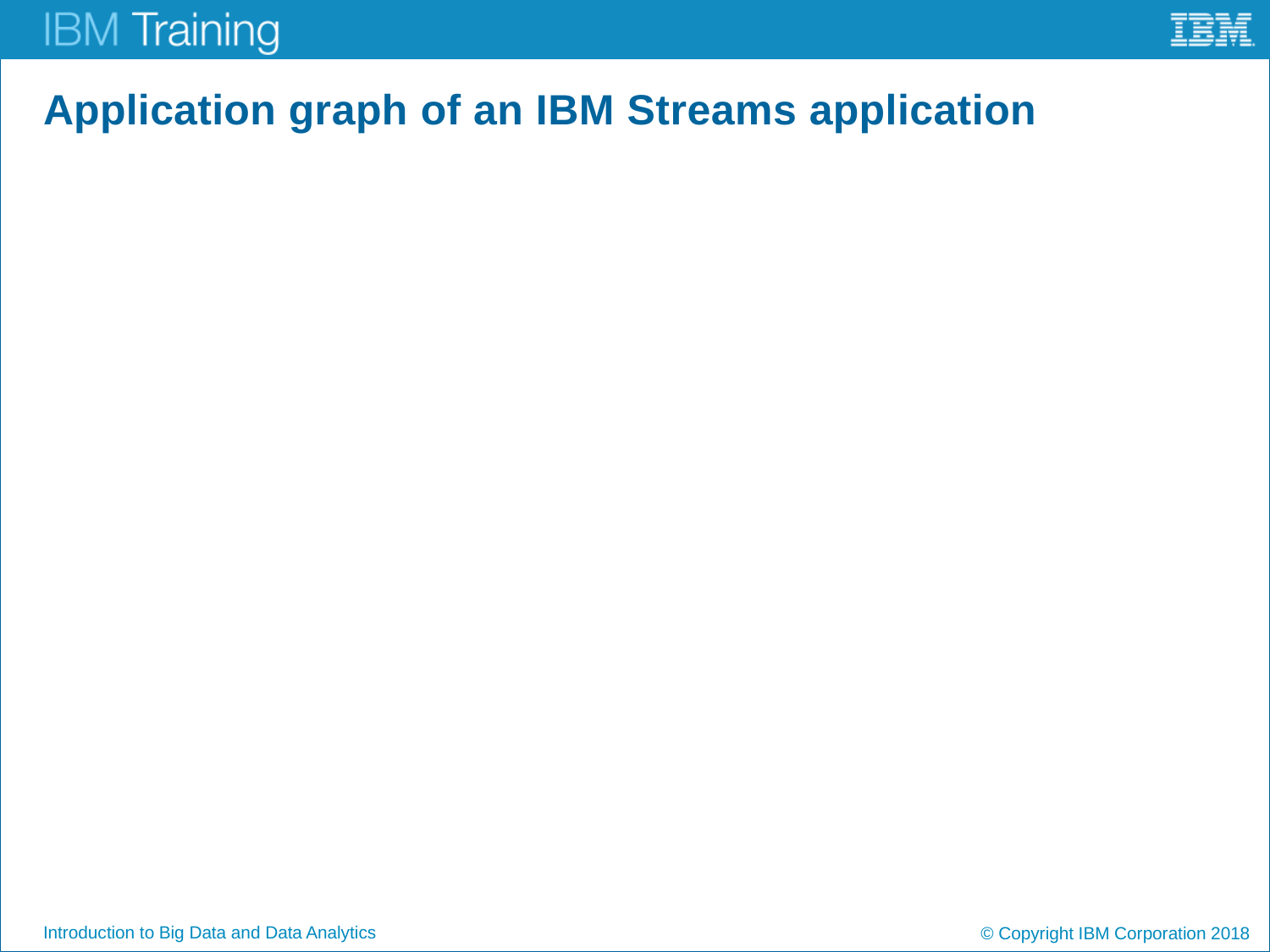

# Application graph of an IBM Streams application